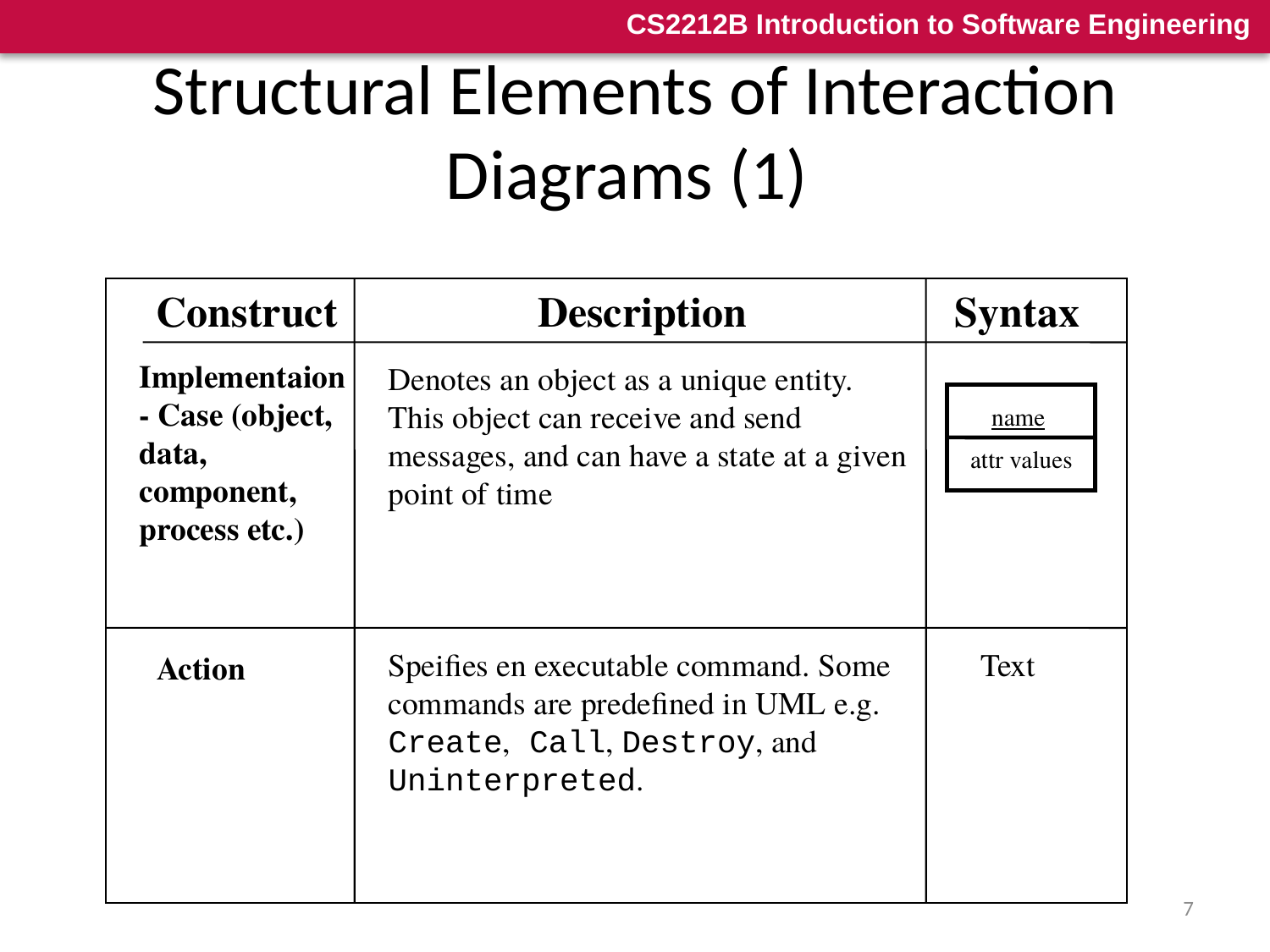

# Structural Elements of Interaction Diagrams (1)

Construct

Description

Syntax

Implementaion - Case (object, data, component, process etc.)
Denotes an object as a unique entity. This object can receive and send messages, and can have a state at a given point of time

name

attr values

Speifies en executable command. Some commands are predefined in UML e.g. Create, Call, Destroy, and Uninterpreted.
Text
Action
7